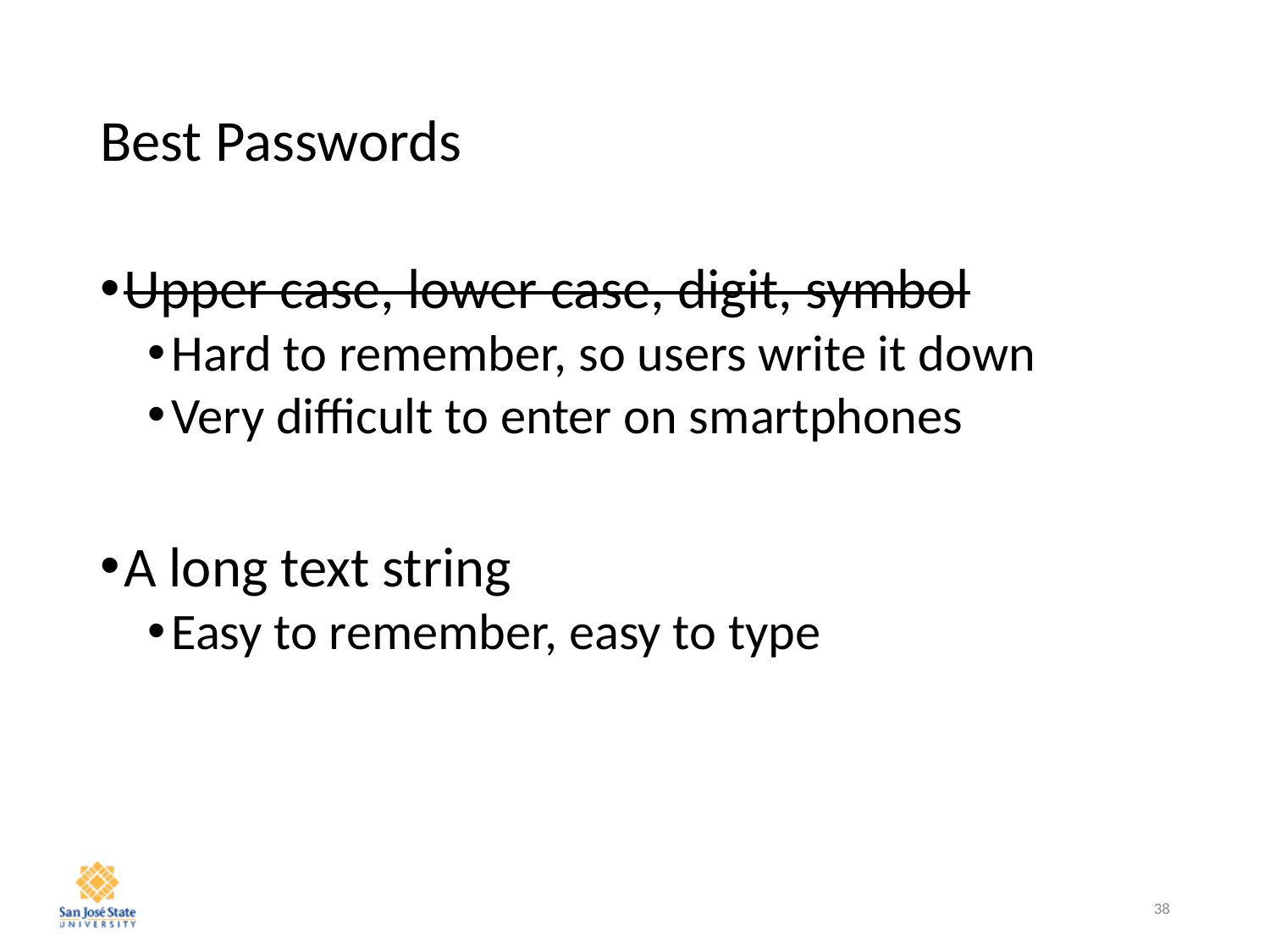

# Best Passwords
Upper case, lower case, digit, symbol
Hard to remember, so users write it down
Very difficult to enter on smartphones

A long text string
Easy to remember, easy to type

38